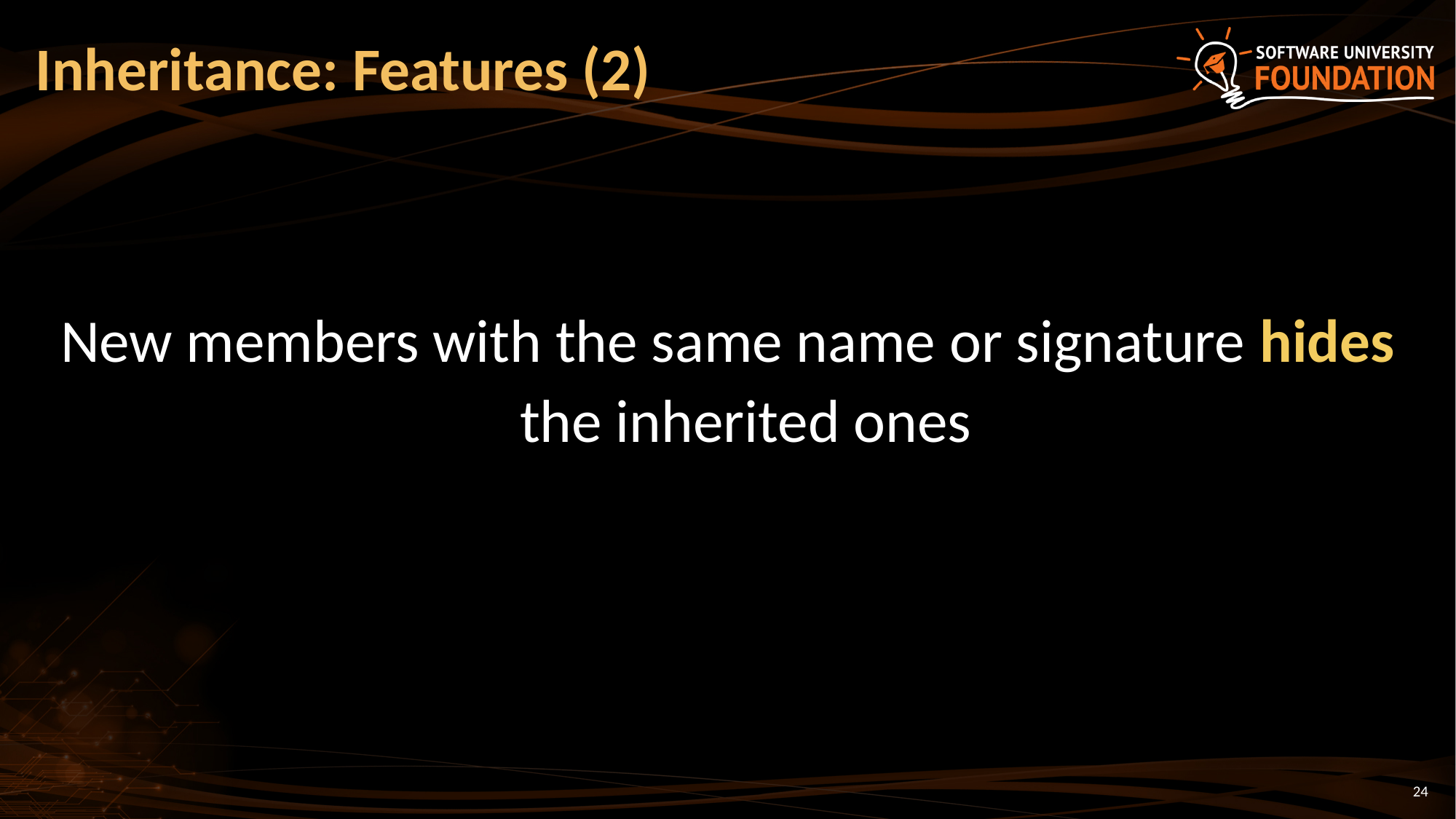

# Inheritance: Features (2)

New members with the same name or signature hides the inherited ones
24